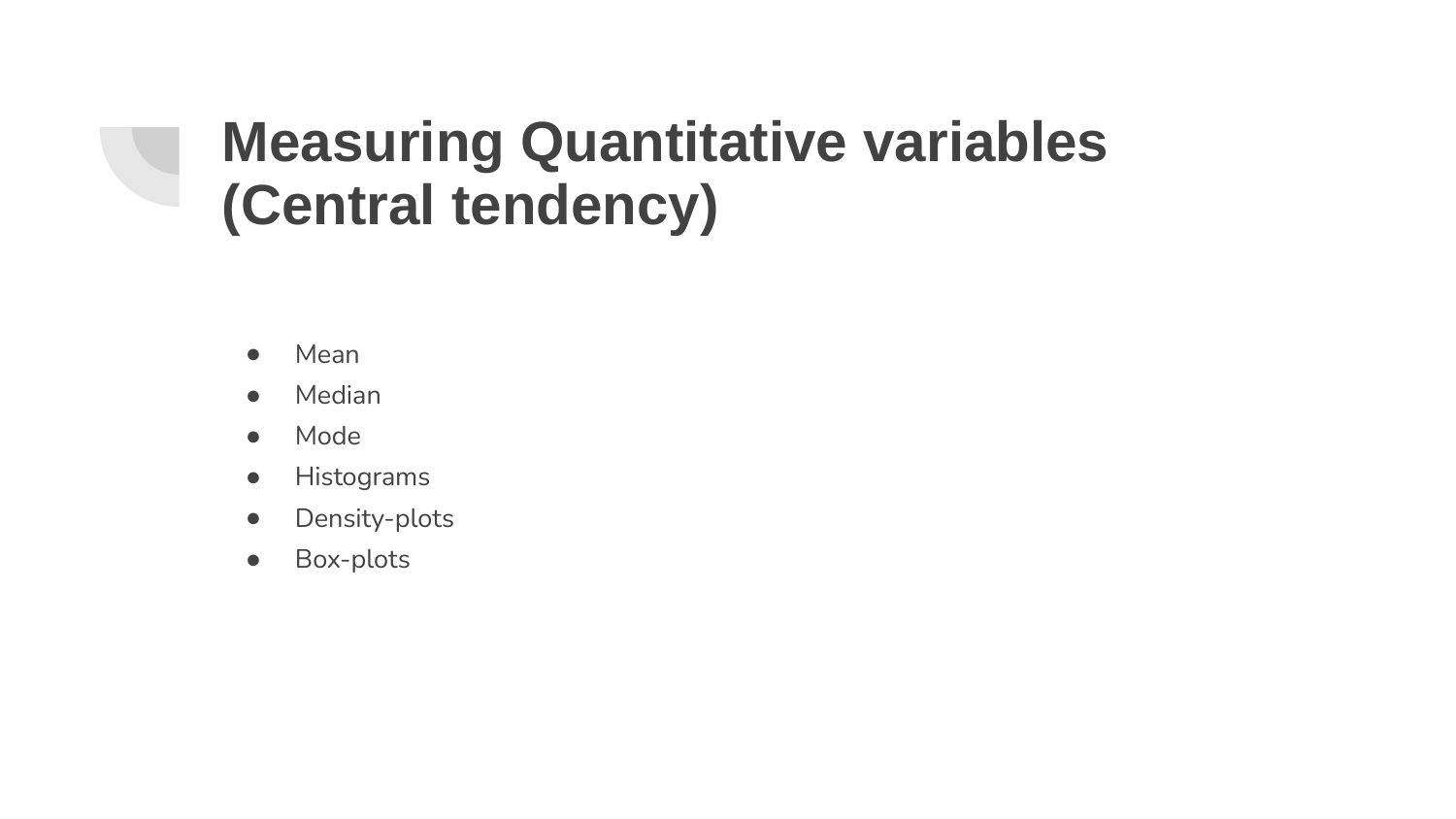

# Measuring Quantitative variables (Central tendency)
Mean
Median
Mode
Histograms
Density-plots
Box-plots